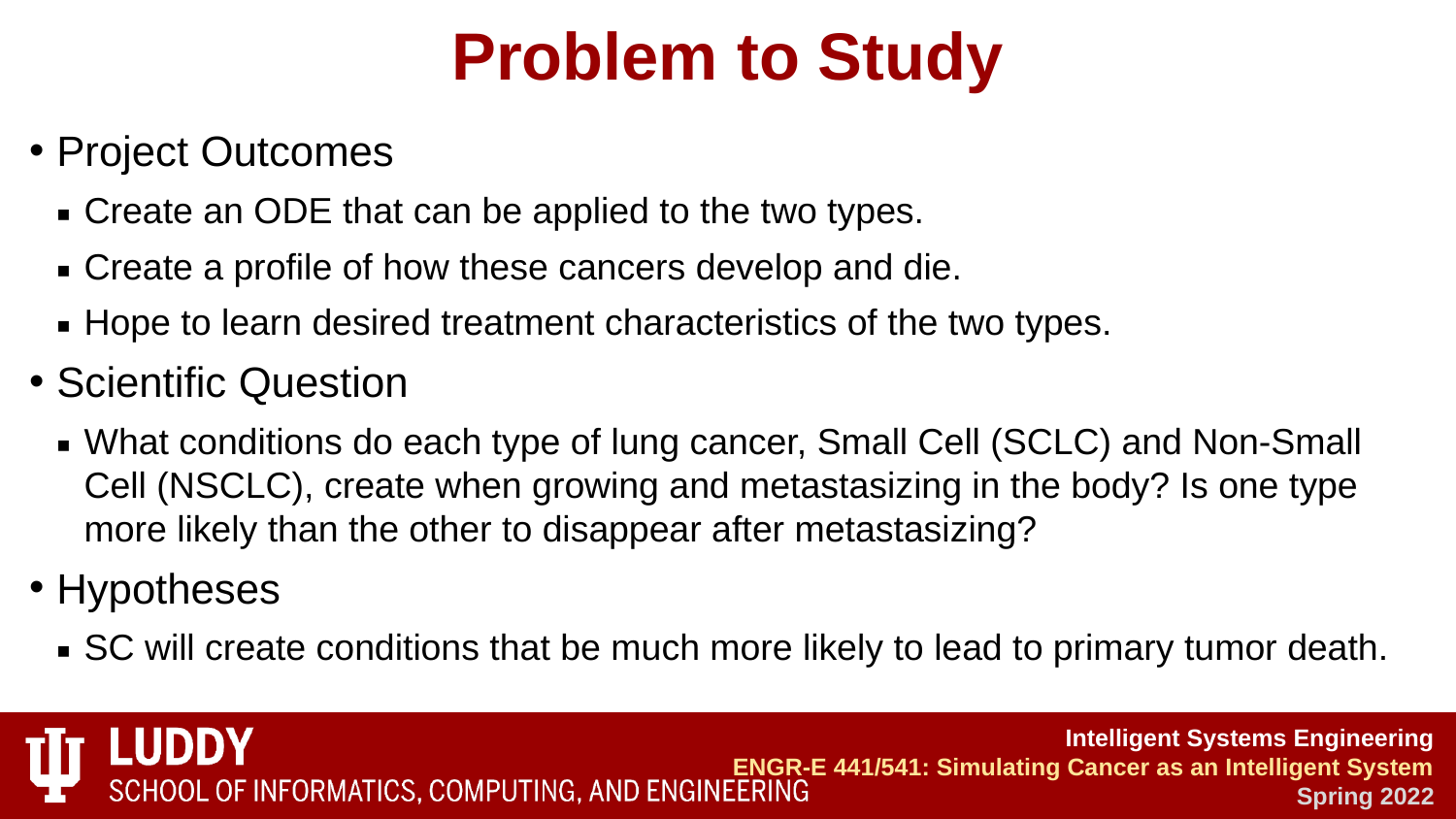

# Problem to Study
Project Outcomes
Create an ODE that can be applied to the two types.
Create a profile of how these cancers develop and die.
Hope to learn desired treatment characteristics of the two types.
Scientific Question
What conditions do each type of lung cancer, Small Cell (SCLC) and Non-Small Cell (NSCLC), create when growing and metastasizing in the body? Is one type more likely than the other to disappear after metastasizing?
Hypotheses
SC will create conditions that be much more likely to lead to primary tumor death.